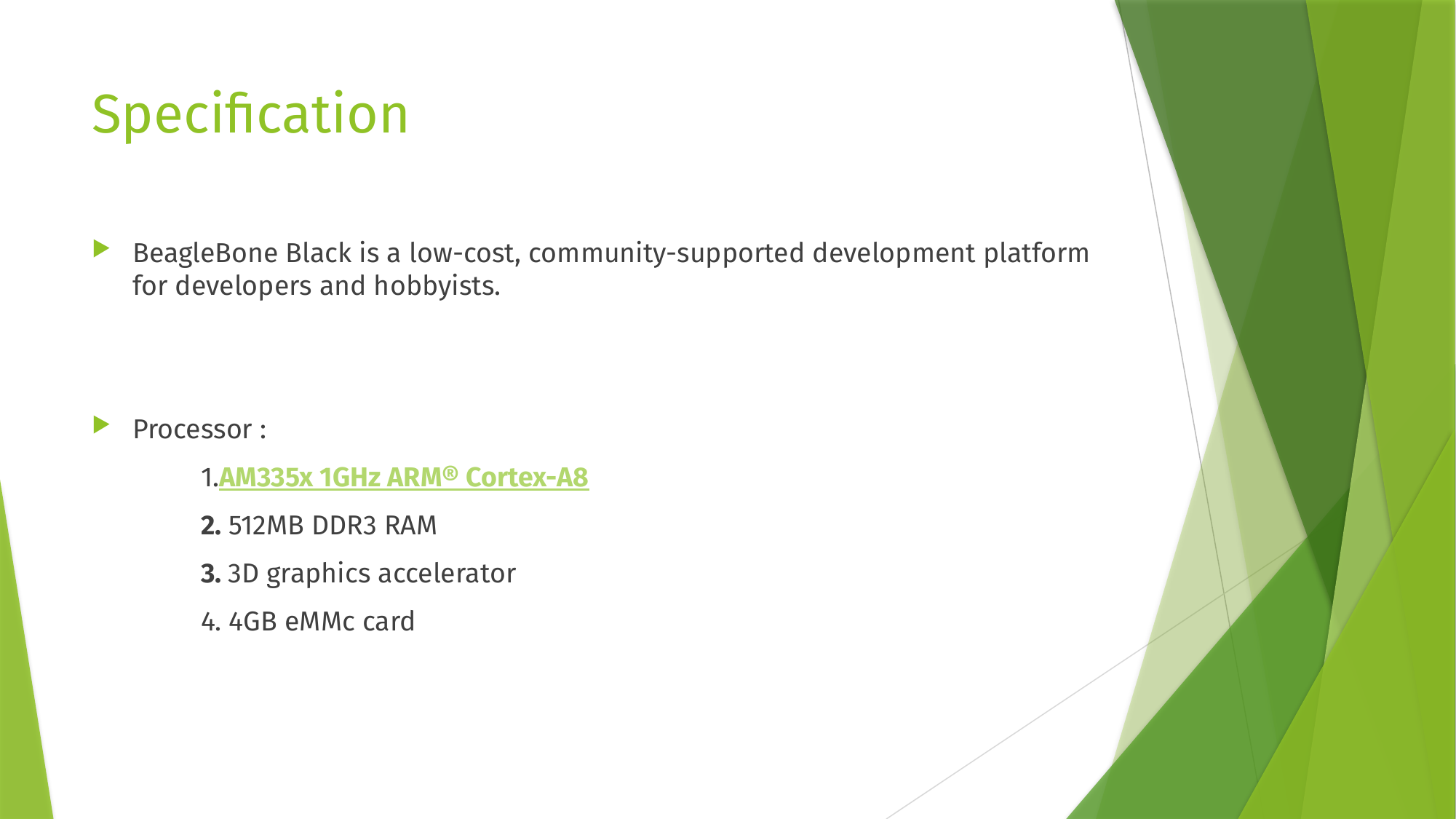

# Specification

BeagleBone Black is a low-cost, community-supported development platform for developers and hobbyists.

Processor :
	1.AM335x 1GHz ARM® Cortex-A8
	2. 512MB DDR3 RAM
	3. 3D graphics accelerator
	4. 4GB eMMc card